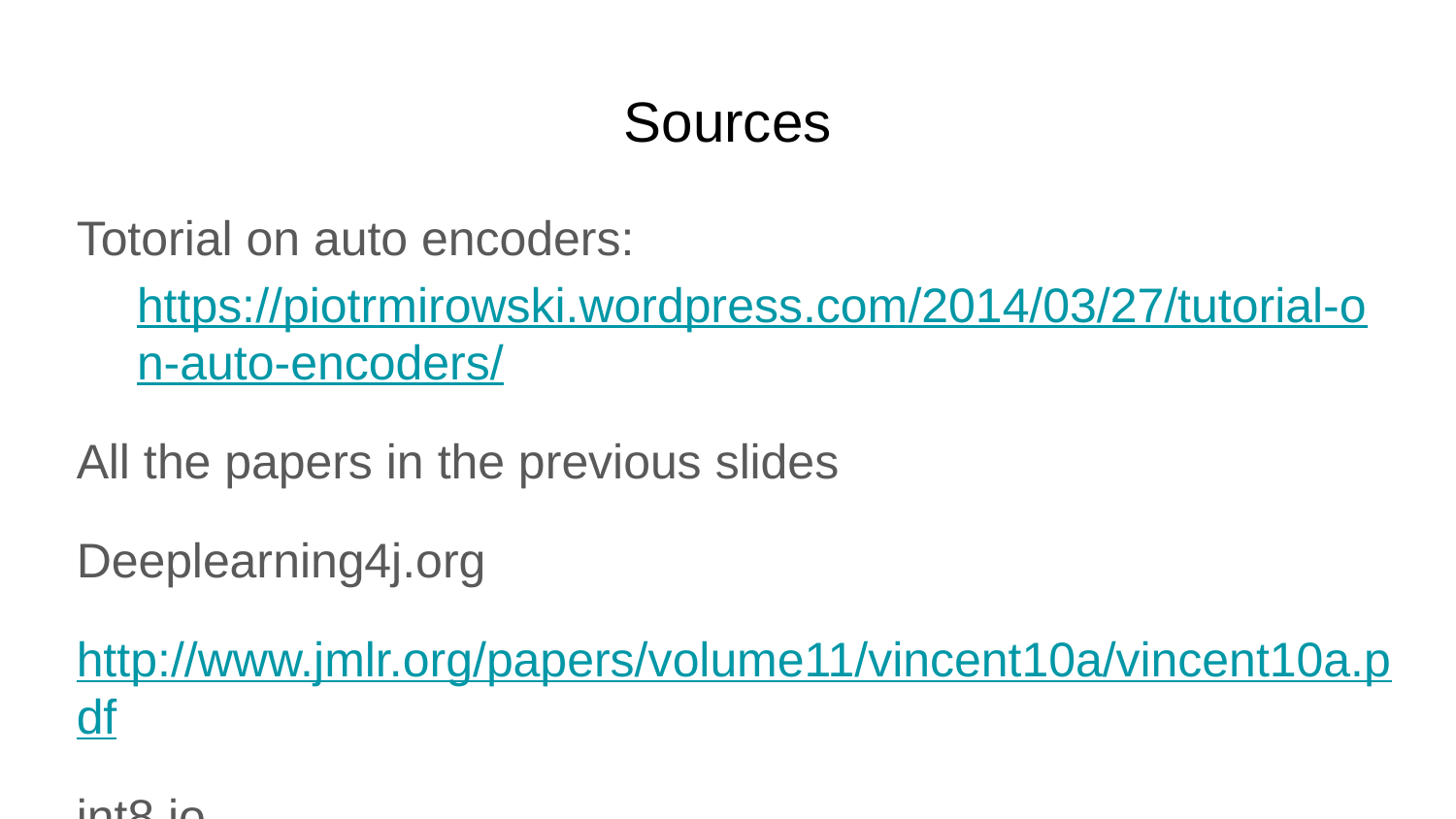

# Sources
Totorial on auto encoders: https://piotrmirowski.wordpress.com/2014/03/27/tutorial-on-auto-encoders/
All the papers in the previous slides
Deeplearning4j.org
http://www.jmlr.org/papers/volume11/vincent10a/vincent10a.pdf
int8.io